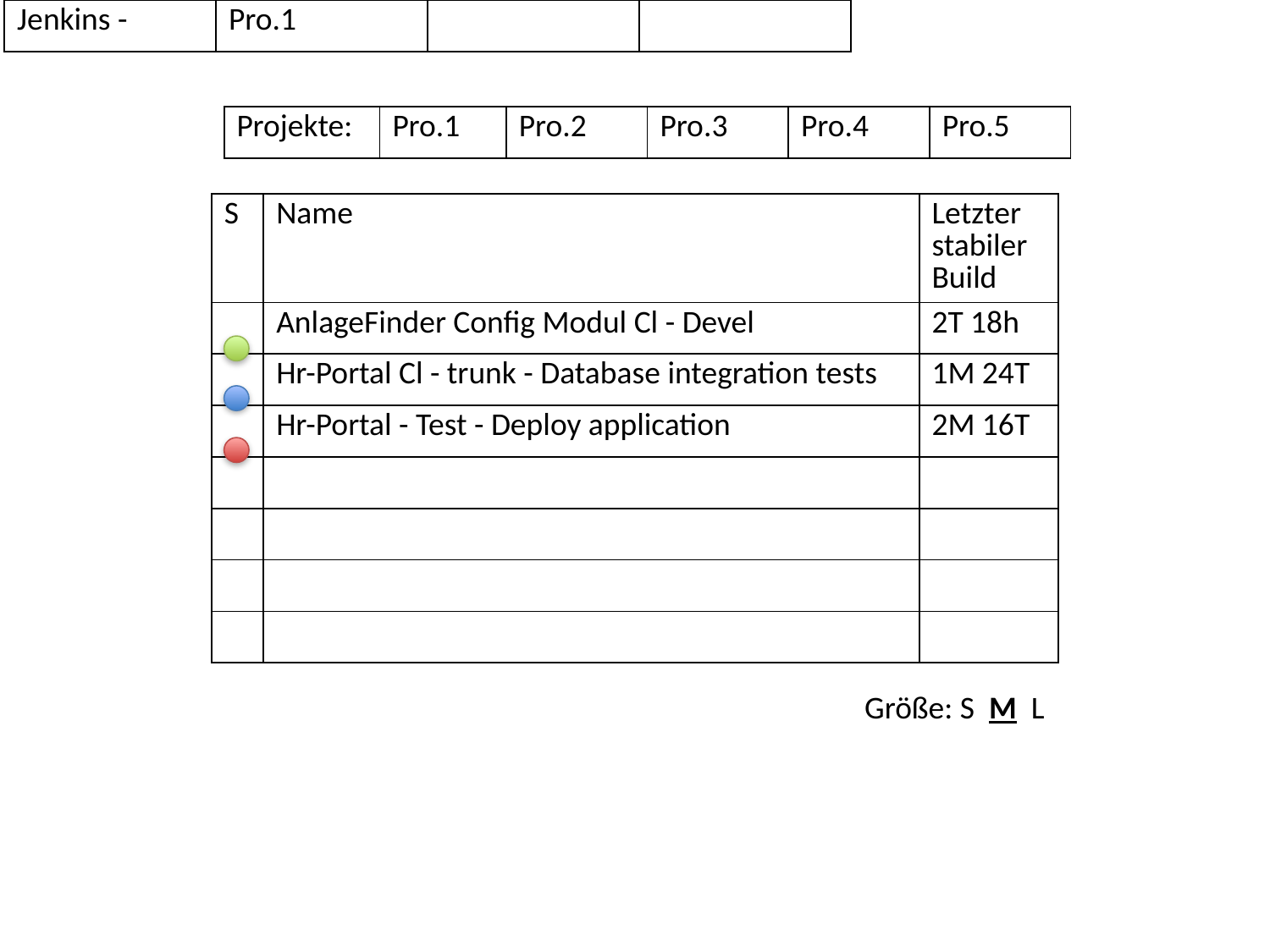

| Jenkins - | Pro.1 |  |  |
| --- | --- | --- | --- |
| Projekte: | Pro.1 | Pro.2 | Pro.3 | Pro.4 | Pro.5 |
| --- | --- | --- | --- | --- | --- |
| S | Name | Letzter stabiler Build |
| --- | --- | --- |
|  | AnlageFinder Config Modul Cl - Devel | 2T 18h |
|  | Hr-Portal Cl - trunk - Database integration tests | 1M 24T |
|  | Hr-Portal - Test - Deploy application | 2M 16T |
|  |  |  |
|  |  |  |
|  |  |  |
|  |  |  |

Größe: S  M  L